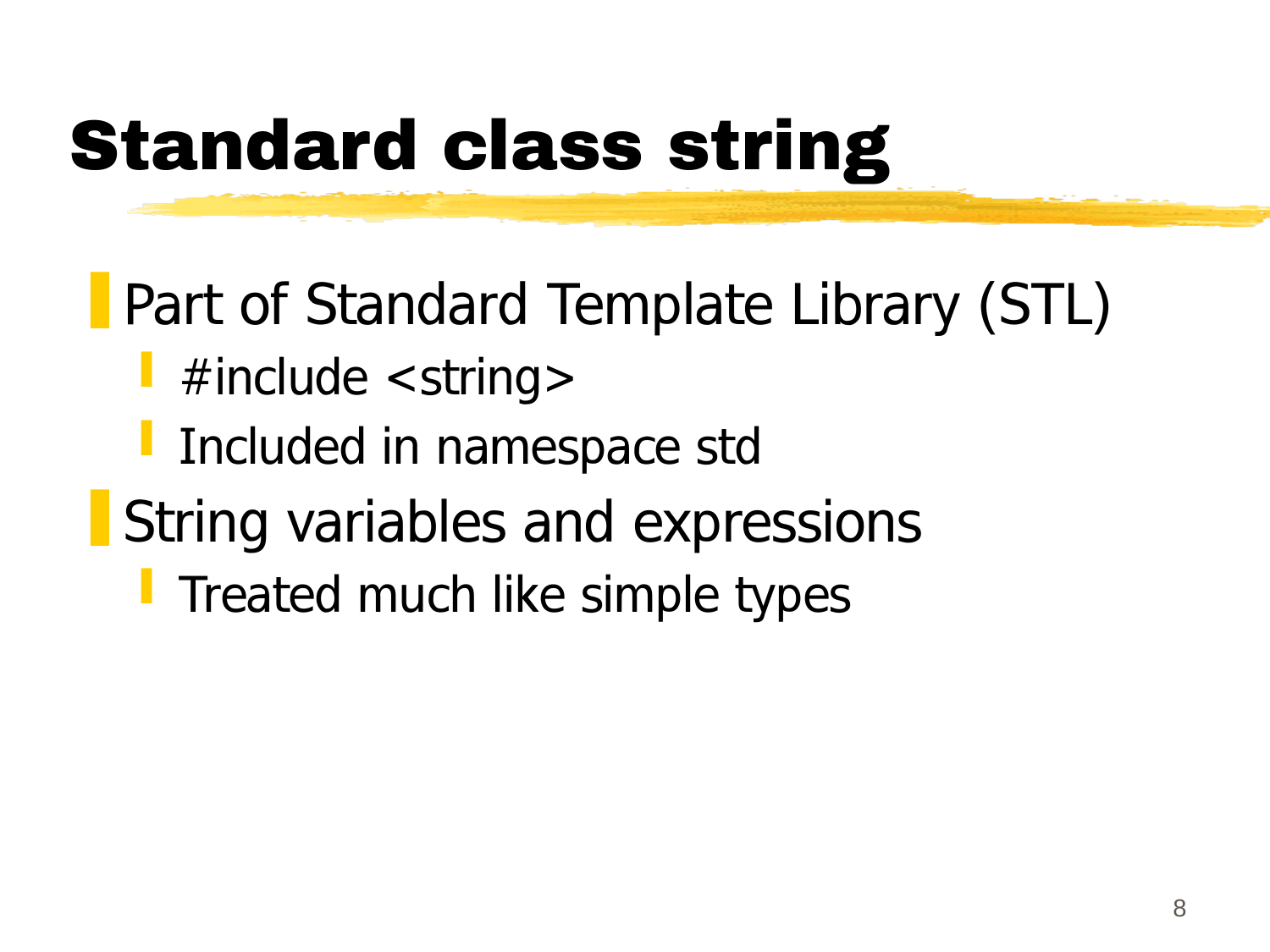

# Standard class string
Part of Standard Template Library (STL)
#include <string>
Included in namespace std
String variables and expressions
Treated much like simple types

8